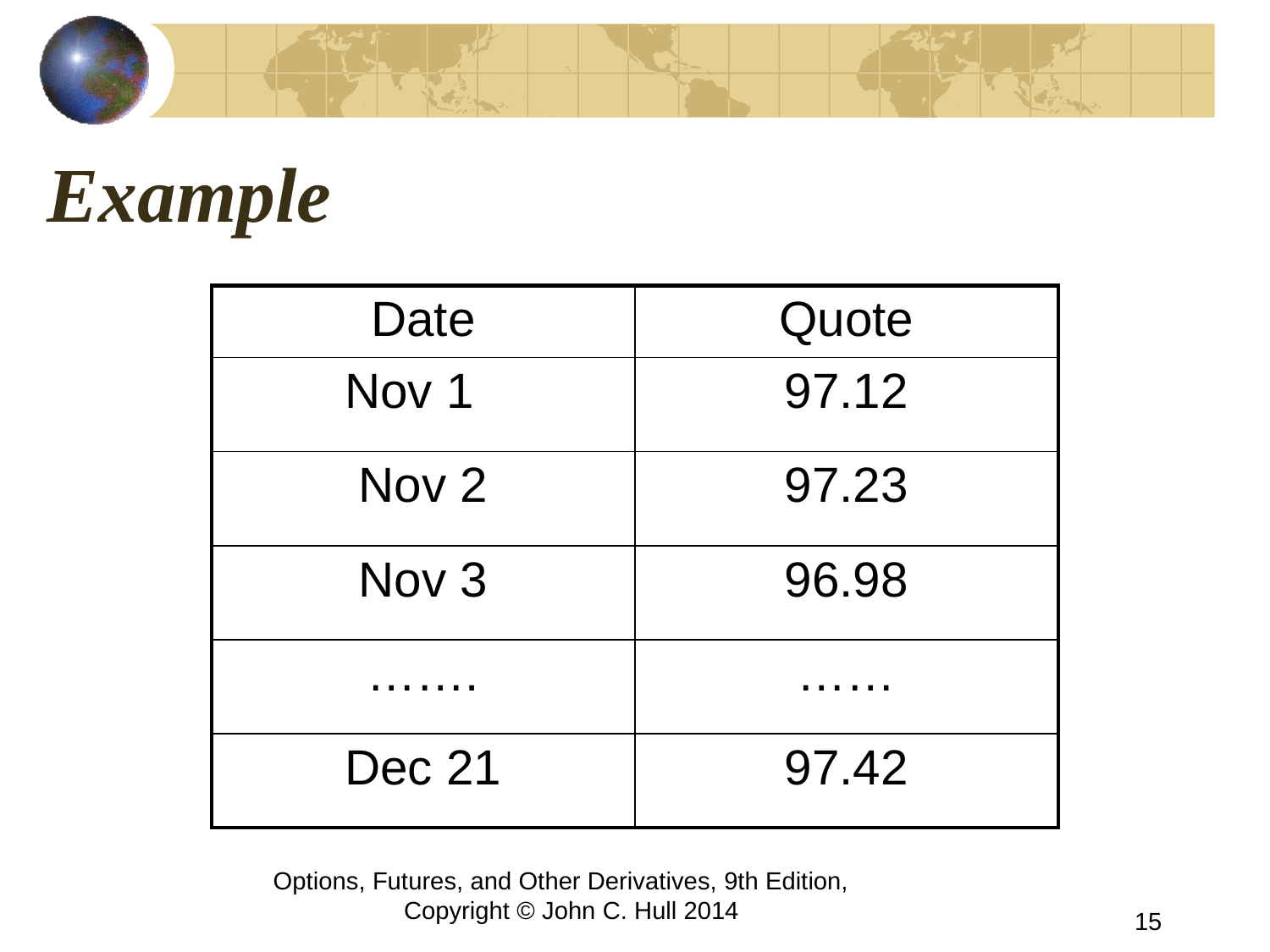

# Example
| Date | Quote |
| --- | --- |
| Nov 1 | 97.12 |
| Nov 2 | 97.23 |
| Nov 3 | 96.98 |
| ……. | …… |
| Dec 21 | 97.42 |
Options, Futures, and Other Derivatives, 9th Edition,    Copyright © John C. Hull 2014
15